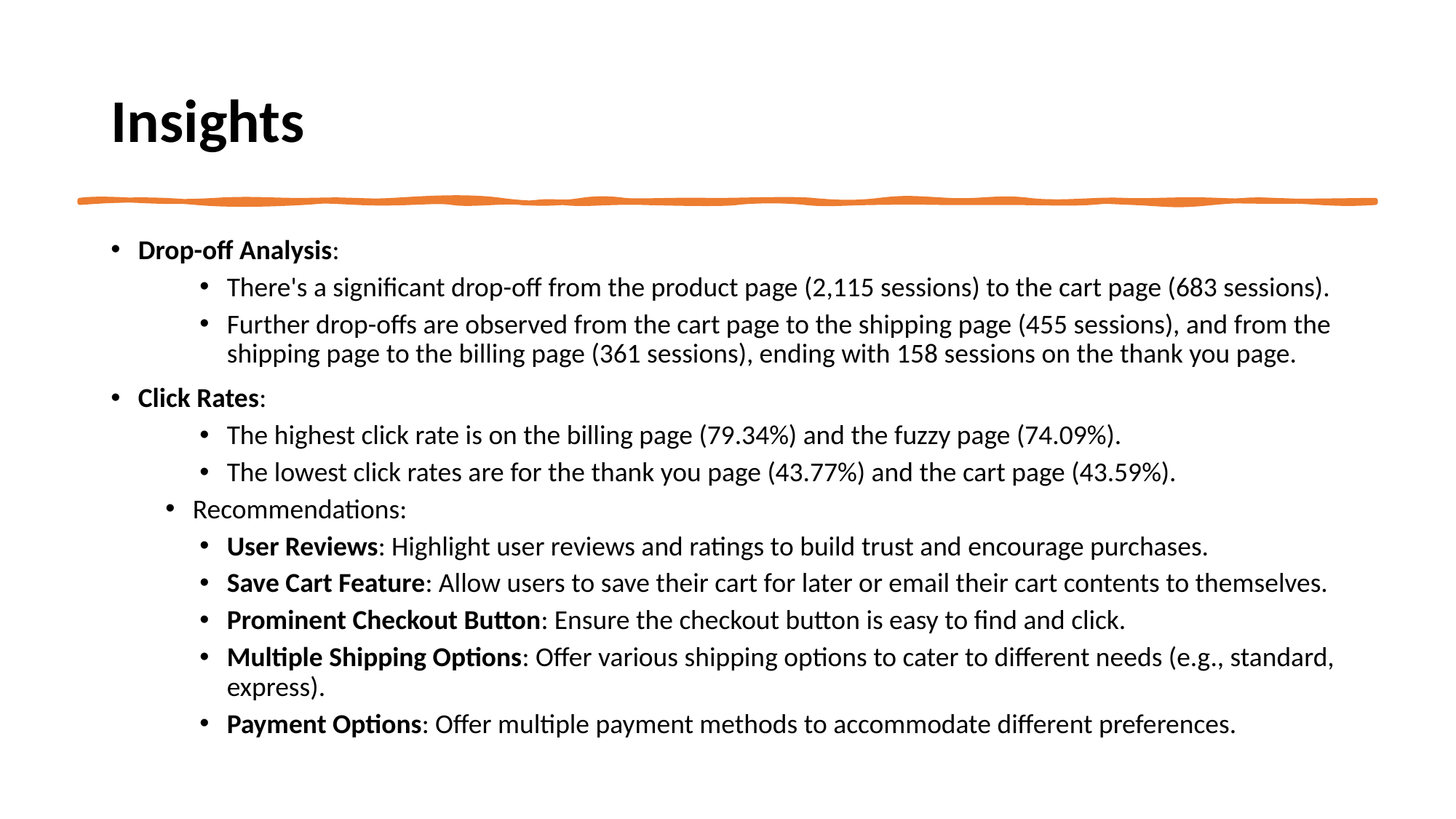

Insights

Drop-off Analysis:
There's a significant drop-off from the product page (2,115 sessions) to the cart page (683 sessions).
Further drop-offs are observed from the cart page to the shipping page (455 sessions), and from the shipping page to the billing page (361 sessions), ending with 158 sessions on the thank you page.
Click Rates:
The highest click rate is on the billing page (79.34%) and the fuzzy page (74.09%).
The lowest click rates are for the thank you page (43.77%) and the cart page (43.59%).
Recommendations:
User Reviews: Highlight user reviews and ratings to build trust and encourage purchases.
Save Cart Feature: Allow users to save their cart for later or email their cart contents to themselves.
Prominent Checkout Button: Ensure the checkout button is easy to find and click.
Multiple Shipping Options: Offer various shipping options to cater to different needs (e.g., standard, express).
Payment Options: Offer multiple payment methods to accommodate different preferences.